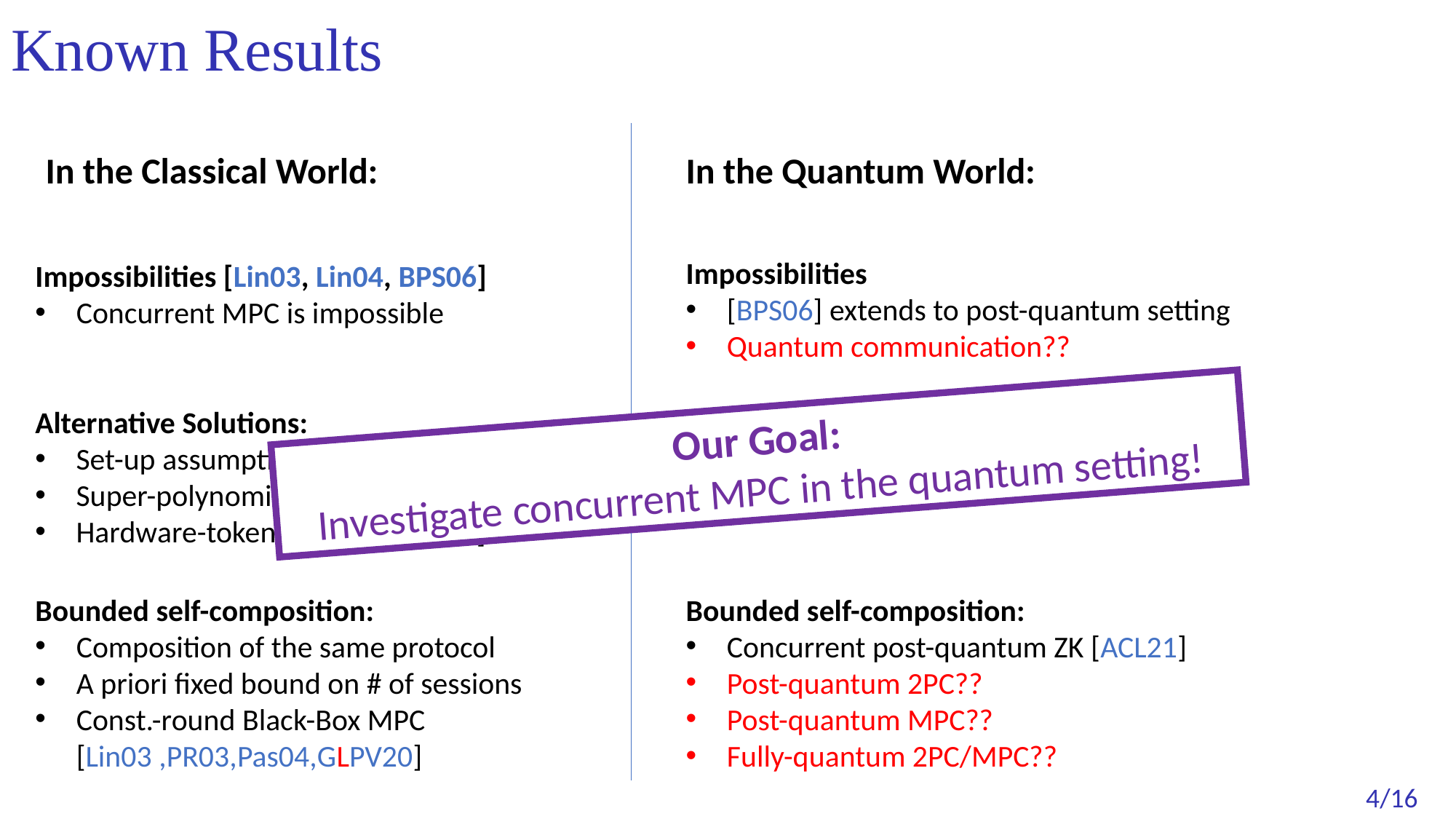

# Known Results
In the Classical World:
In the Quantum World:
Impossibilities
[BPS06] extends to post-quantum setting
Quantum communication??

Impossibilities [Lin03, Lin04, BPS06]
Concurrent MPC is impossible
Alternative Solutions:
Set-up assumptions e.g. CRS [CLOS02,…]
Super-polynomial Simulation [Pas03,…]
Hardware-token model [Kat07,…]

Our Goal:
Investigate concurrent MPC in the quantum setting!
Bounded self-composition:
Composition of the same protocol
A priori fixed bound on # of sessions
Const.-round Black-Box MPC [Lin03 ,PR03,Pas04,GLPV20]
Bounded self-composition:
Concurrent post-quantum ZK [ACL21]
Post-quantum 2PC??
Post-quantum MPC??
Fully-quantum 2PC/MPC??